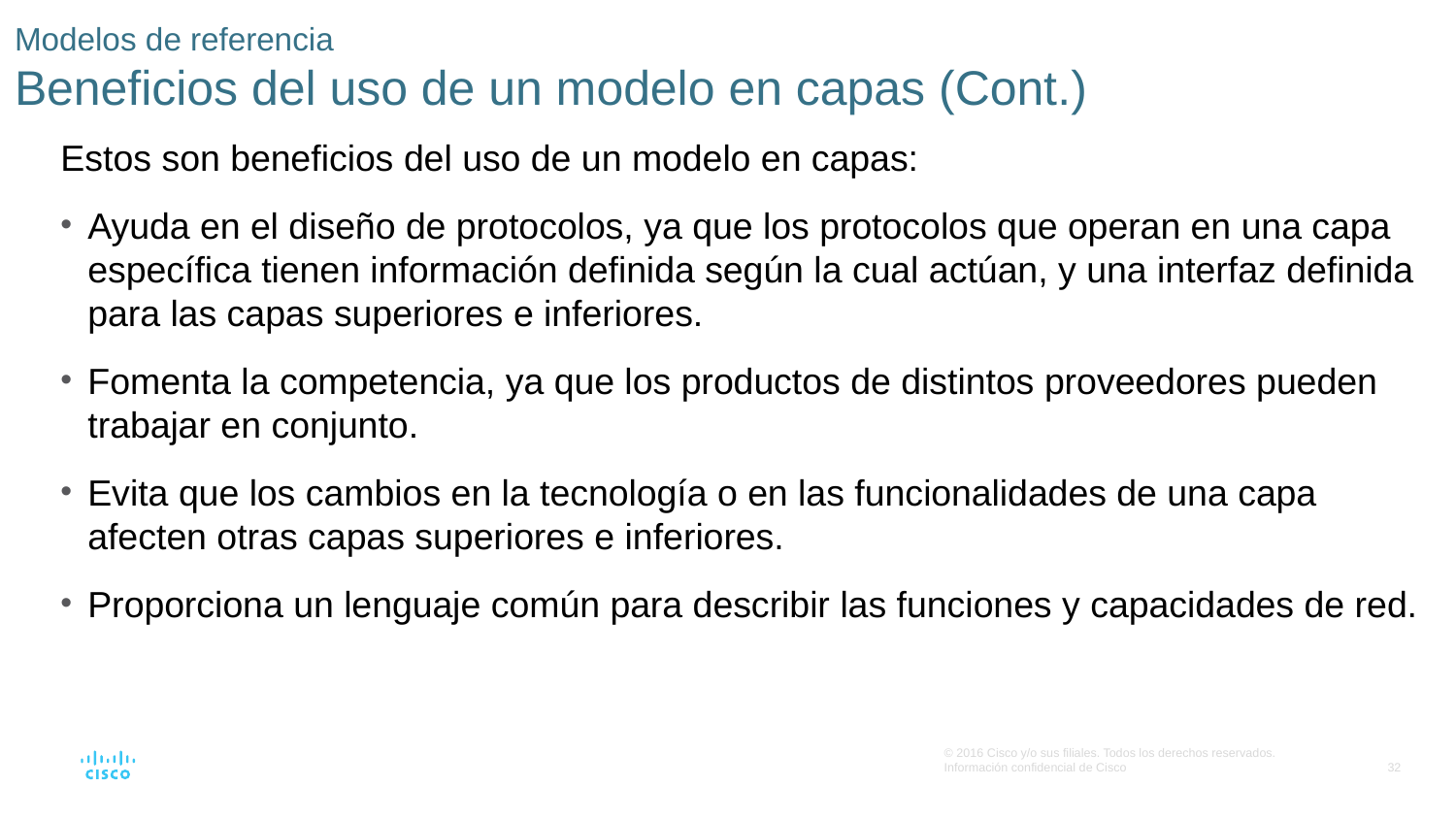

# Modelos de referencia Beneficios del uso de un modelo en capas (Cont.)
Estos son beneficios del uso de un modelo en capas:
Ayuda en el diseño de protocolos, ya que los protocolos que operan en una capa específica tienen información definida según la cual actúan, y una interfaz definida para las capas superiores e inferiores.
Fomenta la competencia, ya que los productos de distintos proveedores pueden trabajar en conjunto.
Evita que los cambios en la tecnología o en las funcionalidades de una capa afecten otras capas superiores e inferiores.
Proporciona un lenguaje común para describir las funciones y capacidades de red.